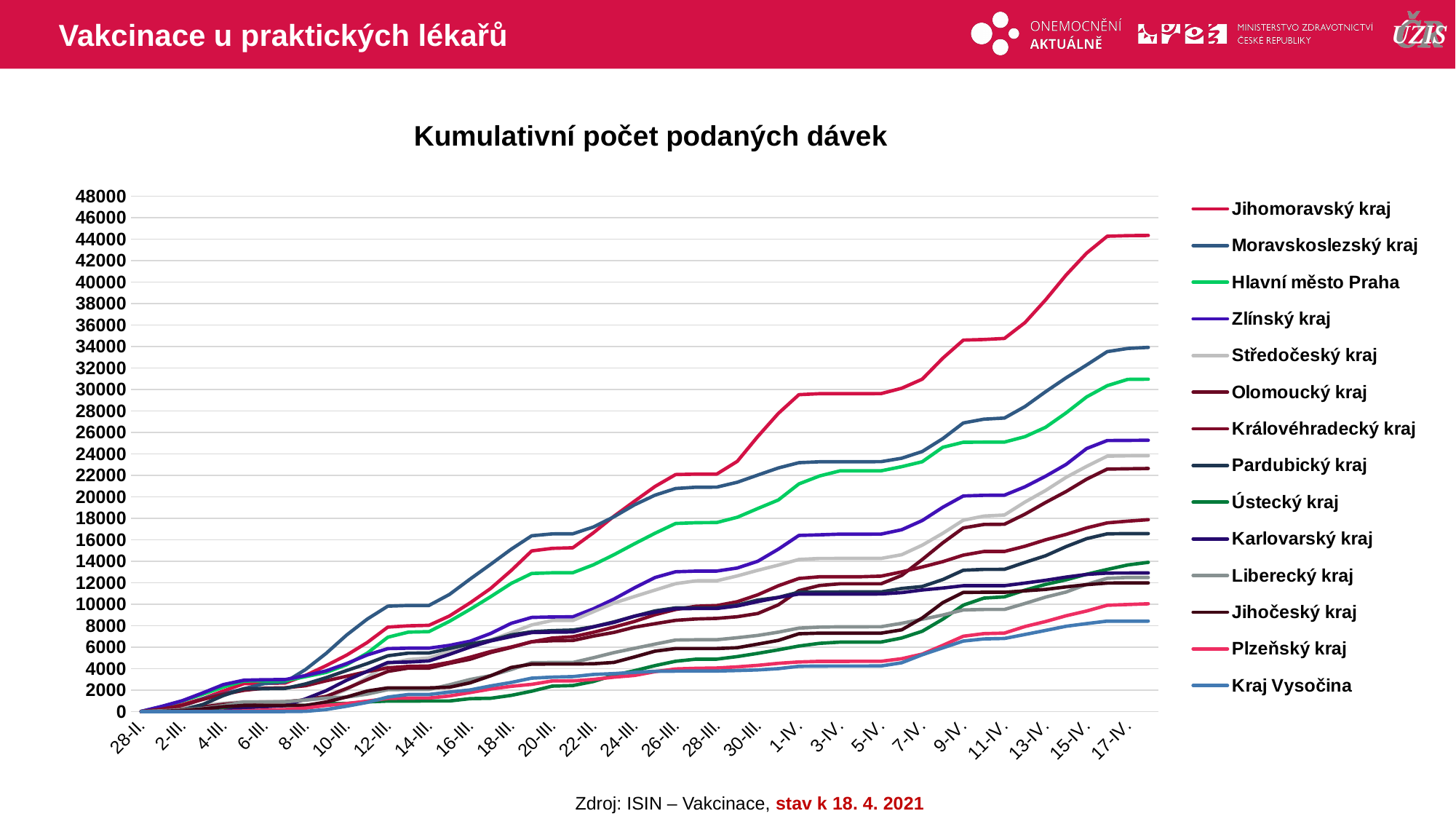

# Vakcinace u praktických lékařů

### Chart: Kumulativní počet podaných dávek

| Category | Jihomoravský kraj | Moravskoslezský kraj | Hlavní město Praha | Zlínský kraj | Středočeský kraj | Olomoucký kraj | Královéhradecký kraj | Pardubický kraj | Ústecký kraj | Karlovarský kraj | Liberecký kraj | Jihočeský kraj | Plzeňský kraj | Kraj Vysočina |
|---|---|---|---|---|---|---|---|---|---|---|---|---|---|---|
| 28-II. | 12.0 | 0.0 | 10.0 | 23.0 | 2.0 | 0.0 | 1.0 | 0.0 | 0.0 | 0.0 | 1.0 | 21.0 | 1.0 | 0.0 |
| 1-III. | 336.0 | 99.0 | 464.0 | 487.0 | 136.0 | 79.0 | 227.0 | 32.0 | 0.0 | 0.0 | 74.0 | 21.0 | 2.0 | 2.0 |
| 2-III. | 655.0 | 496.0 | 983.0 | 1015.0 | 316.0 | 209.0 | 586.0 | 146.0 | 33.0 | 0.0 | 169.0 | 101.0 | 4.0 | 2.0 |
| 3-III. | 1210.0 | 1207.0 | 1616.0 | 1743.0 | 612.0 | 440.0 | 1137.0 | 663.0 | 161.0 | 0.0 | 293.0 | 251.0 | 16.0 | 2.0 |
| 4-III. | 1918.0 | 1646.0 | 2287.0 | 2515.0 | 773.0 | 674.0 | 1607.0 | 1495.0 | 390.0 | 49.0 | 549.0 | 455.0 | 28.0 | 2.0 |
| 5-III. | 2599.0 | 2122.0 | 2847.0 | 2923.0 | 904.0 | 856.0 | 1980.0 | 2134.0 | 418.0 | 353.0 | 899.0 | 570.0 | 61.0 | 2.0 |
| 6-III. | 2624.0 | 2613.0 | 2854.0 | 2970.0 | 904.0 | 903.0 | 2179.0 | 2134.0 | 566.0 | 460.0 | 901.0 | 570.0 | 143.0 | 2.0 |
| 7-III. | 2656.0 | 2735.0 | 2872.0 | 2981.0 | 951.0 | 904.0 | 2213.0 | 2155.0 | 568.0 | 556.0 | 903.0 | 571.0 | 192.0 | 2.0 |
| 8-III. | 3372.0 | 3921.0 | 3254.0 | 3359.0 | 1054.0 | 1094.0 | 2407.0 | 2578.0 | 582.0 | 1182.0 | 1080.0 | 576.0 | 324.0 | 22.0 |
| 9-III. | 4282.0 | 5425.0 | 3646.0 | 3794.0 | 1261.0 | 1418.0 | 2868.0 | 3162.0 | 751.0 | 1949.0 | 1261.0 | 890.0 | 572.0 | 191.0 |
| 10-III. | 5263.0 | 7138.0 | 4363.0 | 4477.0 | 2059.0 | 2158.0 | 3295.0 | 3827.0 | 754.0 | 2924.0 | 1350.0 | 1364.0 | 745.0 | 502.0 |
| 11-III. | 6437.0 | 8616.0 | 5446.0 | 5277.0 | 3169.0 | 2976.0 | 3722.0 | 4472.0 | 897.0 | 3750.0 | 1629.0 | 1917.0 | 974.0 | 856.0 |
| 12-III. | 7871.0 | 9821.0 | 6926.0 | 5862.0 | 4451.0 | 3743.0 | 4071.0 | 5198.0 | 977.0 | 4576.0 | 2046.0 | 2208.0 | 1227.0 | 1351.0 |
| 13-III. | 7986.0 | 9882.0 | 7400.0 | 5906.0 | 4843.0 | 4050.0 | 4212.0 | 5447.0 | 981.0 | 4616.0 | 2060.0 | 2208.0 | 1255.0 | 1590.0 |
| 14-III. | 8036.0 | 9883.0 | 7444.0 | 5908.0 | 5001.0 | 4051.0 | 4246.0 | 5450.0 | 985.0 | 4717.0 | 2062.0 | 2208.0 | 1258.0 | 1590.0 |
| 15-III. | 8907.0 | 10912.0 | 8410.0 | 6170.0 | 5598.0 | 4494.0 | 4586.0 | 5880.0 | 987.0 | 5332.0 | 2497.0 | 2269.0 | 1456.0 | 1816.0 |
| 16-III. | 10125.0 | 12337.0 | 9520.0 | 6552.0 | 6112.0 | 4869.0 | 5058.0 | 6291.0 | 1203.0 | 6007.0 | 2988.0 | 2675.0 | 1772.0 | 2018.0 |
| 17-III. | 11460.0 | 13710.0 | 10697.0 | 7275.0 | 6668.0 | 5494.0 | 5596.0 | 6627.0 | 1241.0 | 6577.0 | 3350.0 | 3328.0 | 2099.0 | 2390.0 |
| 18-III. | 13135.0 | 15121.0 | 11935.0 | 8217.0 | 7352.0 | 5972.0 | 6018.0 | 7143.0 | 1507.0 | 6984.0 | 3912.0 | 4109.0 | 2352.0 | 2711.0 |
| 19-III. | 14965.0 | 16376.0 | 12861.0 | 8770.0 | 8072.0 | 6511.0 | 6494.0 | 7439.0 | 1901.0 | 7359.0 | 4560.0 | 4417.0 | 2535.0 | 3115.0 |
| 20-III. | 15202.0 | 16551.0 | 12927.0 | 8815.0 | 8483.0 | 6596.0 | 6851.0 | 7543.0 | 2374.0 | 7398.0 | 4572.0 | 4429.0 | 2854.0 | 3210.0 |
| 21-III. | 15257.0 | 16560.0 | 12935.0 | 8826.0 | 8483.0 | 6619.0 | 6970.0 | 7593.0 | 2425.0 | 7413.0 | 4572.0 | 4429.0 | 2855.0 | 3258.0 |
| 22-III. | 16650.0 | 17192.0 | 13667.0 | 9573.0 | 9301.0 | 7031.0 | 7380.0 | 7900.0 | 2799.0 | 7890.0 | 5015.0 | 4455.0 | 2998.0 | 3458.0 |
| 23-III. | 18194.0 | 18141.0 | 14607.0 | 10475.0 | 10109.0 | 7375.0 | 7870.0 | 8356.0 | 3384.0 | 8302.0 | 5491.0 | 4578.0 | 3205.0 | 3538.0 |
| 24-III. | 19594.0 | 19252.0 | 15629.0 | 11526.0 | 10720.0 | 7862.0 | 8393.0 | 8883.0 | 3810.0 | 8886.0 | 5893.0 | 5092.0 | 3365.0 | 3654.0 |
| 25-III. | 20965.0 | 20160.0 | 16611.0 | 12488.0 | 11318.0 | 8188.0 | 9023.0 | 9378.0 | 4283.0 | 9259.0 | 6286.0 | 5628.0 | 3716.0 | 3754.0 |
| 26-III. | 22077.0 | 20776.0 | 17520.0 | 13024.0 | 11913.0 | 8500.0 | 9507.0 | 9660.0 | 4688.0 | 9584.0 | 6665.0 | 5868.0 | 3969.0 | 3766.0 |
| 27-III. | 22116.0 | 20900.0 | 17593.0 | 13083.0 | 12180.0 | 8625.0 | 9811.0 | 9665.0 | 4881.0 | 9598.0 | 6690.0 | 5872.0 | 4032.0 | 3778.0 |
| 28-III. | 22116.0 | 20903.0 | 17609.0 | 13086.0 | 12182.0 | 8678.0 | 9871.0 | 9665.0 | 4884.0 | 9599.0 | 6692.0 | 5872.0 | 4060.0 | 3778.0 |
| 29-III. | 23307.0 | 21358.0 | 18095.0 | 13373.0 | 12634.0 | 8836.0 | 10232.0 | 9921.0 | 5123.0 | 9834.0 | 6880.0 | 5949.0 | 4168.0 | 3822.0 |
| 30-III. | 25625.0 | 22027.0 | 18911.0 | 13999.0 | 13158.0 | 9135.0 | 10877.0 | 10387.0 | 5425.0 | 10241.0 | 7093.0 | 6286.0 | 4306.0 | 3882.0 |
| 31-III. | 27773.0 | 22687.0 | 19705.0 | 15126.0 | 13639.0 | 9940.0 | 11719.0 | 10637.0 | 5750.0 | 10625.0 | 7396.0 | 6627.0 | 4493.0 | 3998.0 |
| 1-IV. | 29520.0 | 23181.0 | 21205.0 | 16408.0 | 14170.0 | 11261.0 | 12398.0 | 11122.0 | 6104.0 | 10947.0 | 7775.0 | 7250.0 | 4622.0 | 4220.0 |
| 2-IV. | 29611.0 | 23267.0 | 21938.0 | 16464.0 | 14260.0 | 11743.0 | 12556.0 | 11128.0 | 6356.0 | 10947.0 | 7871.0 | 7306.0 | 4679.0 | 4238.0 |
| 3-IV. | 29613.0 | 23270.0 | 22420.0 | 16527.0 | 14264.0 | 11901.0 | 12557.0 | 11144.0 | 6469.0 | 10950.0 | 7896.0 | 7306.0 | 4679.0 | 4243.0 |
| 4-IV. | 29614.0 | 23271.0 | 22423.0 | 16528.0 | 14264.0 | 11901.0 | 12558.0 | 11144.0 | 6474.0 | 10950.0 | 7897.0 | 7306.0 | 4682.0 | 4243.0 |
| 5-IV. | 29619.0 | 23276.0 | 22425.0 | 16530.0 | 14266.0 | 11901.0 | 12616.0 | 11146.0 | 6476.0 | 10951.0 | 7906.0 | 7306.0 | 4682.0 | 4250.0 |
| 6-IV. | 30117.0 | 23593.0 | 22807.0 | 16936.0 | 14609.0 | 12680.0 | 13013.0 | 11465.0 | 6851.0 | 11083.0 | 8223.0 | 7615.0 | 4922.0 | 4546.0 |
| 7-IV. | 30962.0 | 24222.0 | 23268.0 | 17792.0 | 15496.0 | 14159.0 | 13466.0 | 11648.0 | 7483.0 | 11326.0 | 8598.0 | 8715.0 | 5356.0 | 5290.0 |
| 8-IV. | 32914.0 | 25424.0 | 24615.0 | 19029.0 | 16603.0 | 15712.0 | 13962.0 | 12293.0 | 8603.0 | 11507.0 | 8992.0 | 10143.0 | 6167.0 | 5935.0 |
| 9-IV. | 34602.0 | 26884.0 | 25084.0 | 20082.0 | 17822.0 | 17108.0 | 14571.0 | 13163.0 | 9911.0 | 11722.0 | 9469.0 | 11098.0 | 7019.0 | 6567.0 |
| 10-IV. | 34657.0 | 27238.0 | 25094.0 | 20144.0 | 18209.0 | 17427.0 | 14909.0 | 13245.0 | 10568.0 | 11723.0 | 9511.0 | 11112.0 | 7260.0 | 6768.0 |
| 11-IV. | 34757.0 | 27342.0 | 25099.0 | 20154.0 | 18308.0 | 17447.0 | 14912.0 | 13247.0 | 10685.0 | 11725.0 | 9511.0 | 11114.0 | 7309.0 | 6810.0 |
| 12-IV. | 36231.0 | 28414.0 | 25609.0 | 20933.0 | 19512.0 | 18390.0 | 15397.0 | 13894.0 | 11311.0 | 11968.0 | 10068.0 | 11244.0 | 7923.0 | 7181.0 |
| 13-IV. | 38345.0 | 29792.0 | 26479.0 | 21918.0 | 20590.0 | 19473.0 | 15997.0 | 14512.0 | 11845.0 | 12227.0 | 10660.0 | 11378.0 | 8386.0 | 7558.0 |
| 14-IV. | 40662.0 | 31088.0 | 27823.0 | 23018.0 | 21815.0 | 20496.0 | 16503.0 | 15364.0 | 12270.0 | 12525.0 | 11132.0 | 11613.0 | 8924.0 | 7946.0 |
| 15-IV. | 42704.0 | 32288.0 | 29311.0 | 24497.0 | 22839.0 | 21642.0 | 17107.0 | 16108.0 | 12792.0 | 12773.0 | 11844.0 | 11821.0 | 9369.0 | 8195.0 |
| 16-IV. | 44276.0 | 33526.0 | 30357.0 | 25247.0 | 23788.0 | 22584.0 | 17574.0 | 16553.0 | 13241.0 | 12897.0 | 12416.0 | 11970.0 | 9903.0 | 8426.0 |
| 17-IV. | 44332.0 | 33823.0 | 30945.0 | 25261.0 | 23820.0 | 22611.0 | 17737.0 | 16577.0 | 13657.0 | 12908.0 | 12490.0 | 11984.0 | 9973.0 | 8427.0 |
| 18-IV. | 44351.0 | 33922.0 | 30961.0 | 25274.0 | 23829.0 | 22640.0 | 17873.0 | 16578.0 | 13901.0 | 12911.0 | 12492.0 | 11986.0 | 10040.0 | 8427.0 |
Zdroj: ISIN – Vakcinace, stav k 18. 4. 2021